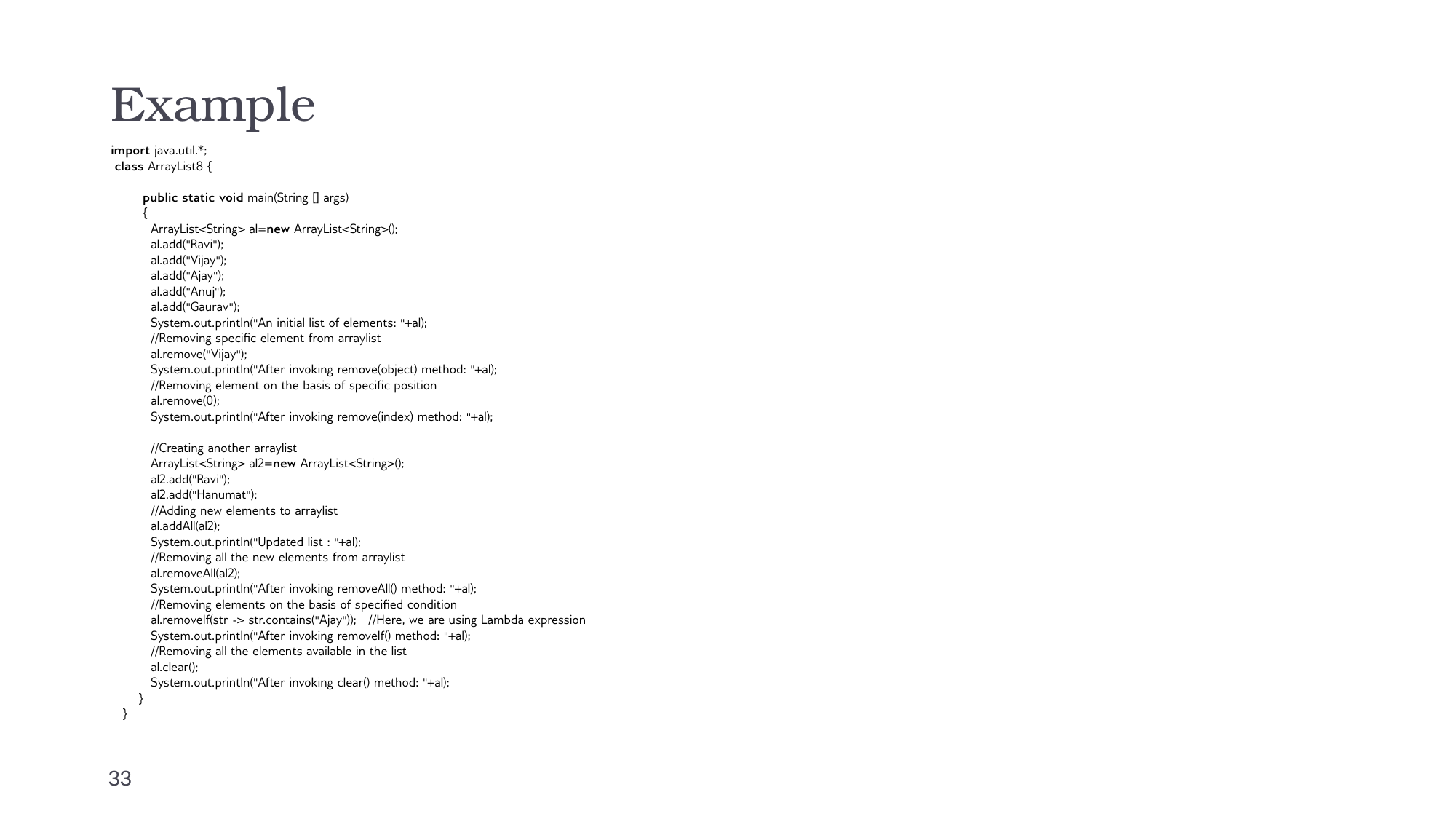

# Example
import java.util.*;
 class ArrayList8 {

        public static void main(String [] args)
        {
          ArrayList<String> al=new ArrayList<String>();
          al.add("Ravi");
          al.add("Vijay");
          al.add("Ajay");
          al.add("Anuj");
          al.add("Gaurav");
          System.out.println("An initial list of elements: "+al);
          //Removing specific element from arraylist
          al.remove("Vijay");
          System.out.println("After invoking remove(object) method: "+al);
          //Removing element on the basis of specific position
          al.remove(0);
          System.out.println("After invoking remove(index) method: "+al);

          //Creating another arraylist
          ArrayList<String> al2=new ArrayList<String>();
          al2.add("Ravi");
          al2.add("Hanumat");
          //Adding new elements to arraylist
          al.addAll(al2);
          System.out.println("Updated list : "+al);
          //Removing all the new elements from arraylist
          al.removeAll(al2);
          System.out.println("After invoking removeAll() method: "+al);
          //Removing elements on the basis of specified condition
          al.removeIf(str -> str.contains("Ajay"));   //Here, we are using Lambda expression
          System.out.println("After invoking removeIf() method: "+al);
          //Removing all the elements available in the list
          al.clear();
          System.out.println("After invoking clear() method: "+al);
       }
   }

33